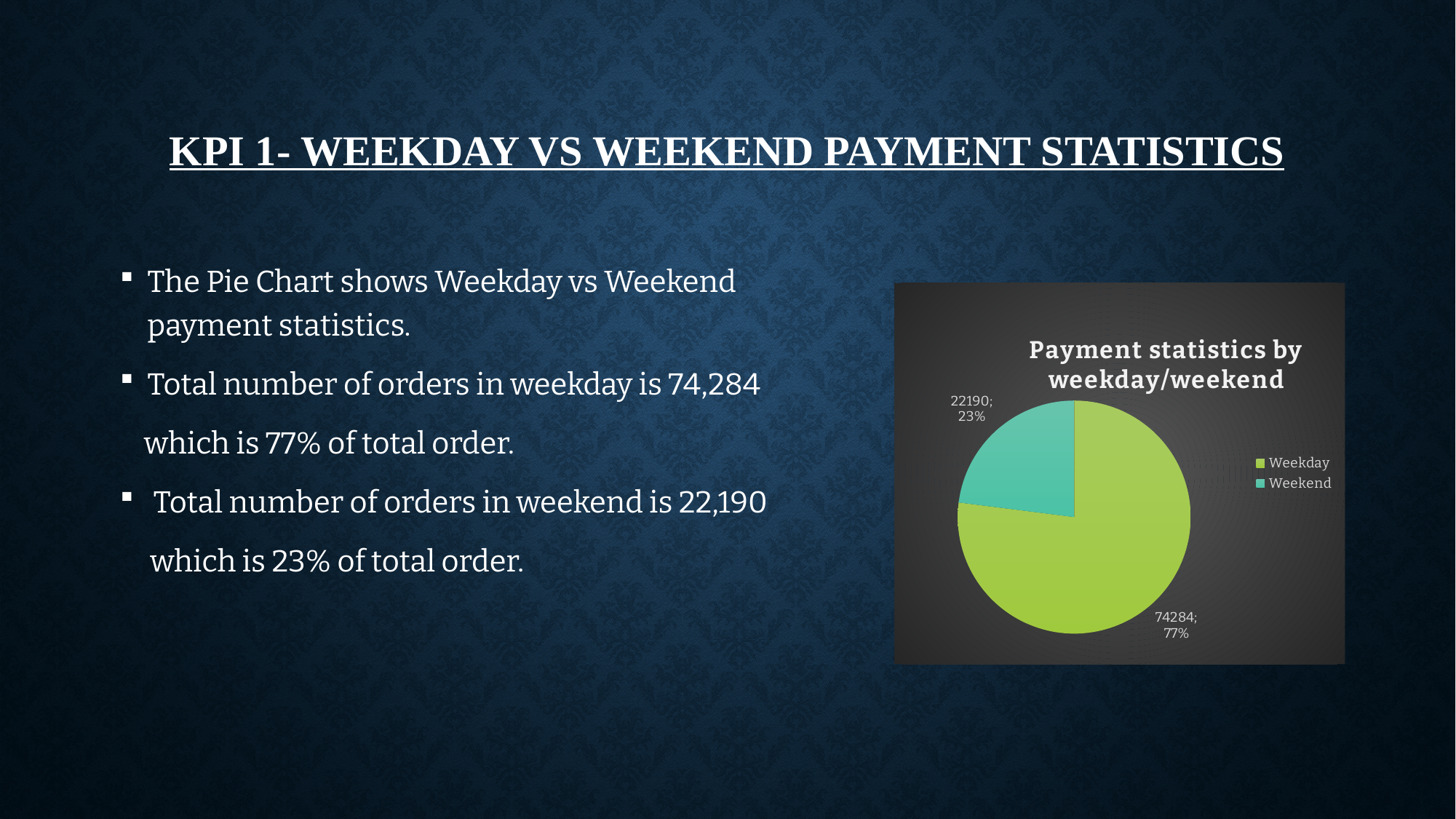

# KPI 1- Weekday Vs Weekend payment statistics
The Pie Chart shows Weekday vs Weekend payment statistics.
Total number of orders in weekday is 74,284
    which is 77% of total order.
 Total number of orders in weekend is 22,190
     which is 23% of total order.

### Chart: Payment statistics by weekday/weekend

| Category | Total |
|---|---|
| Weekday | 74284.0 |
| Weekend | 22190.0 |